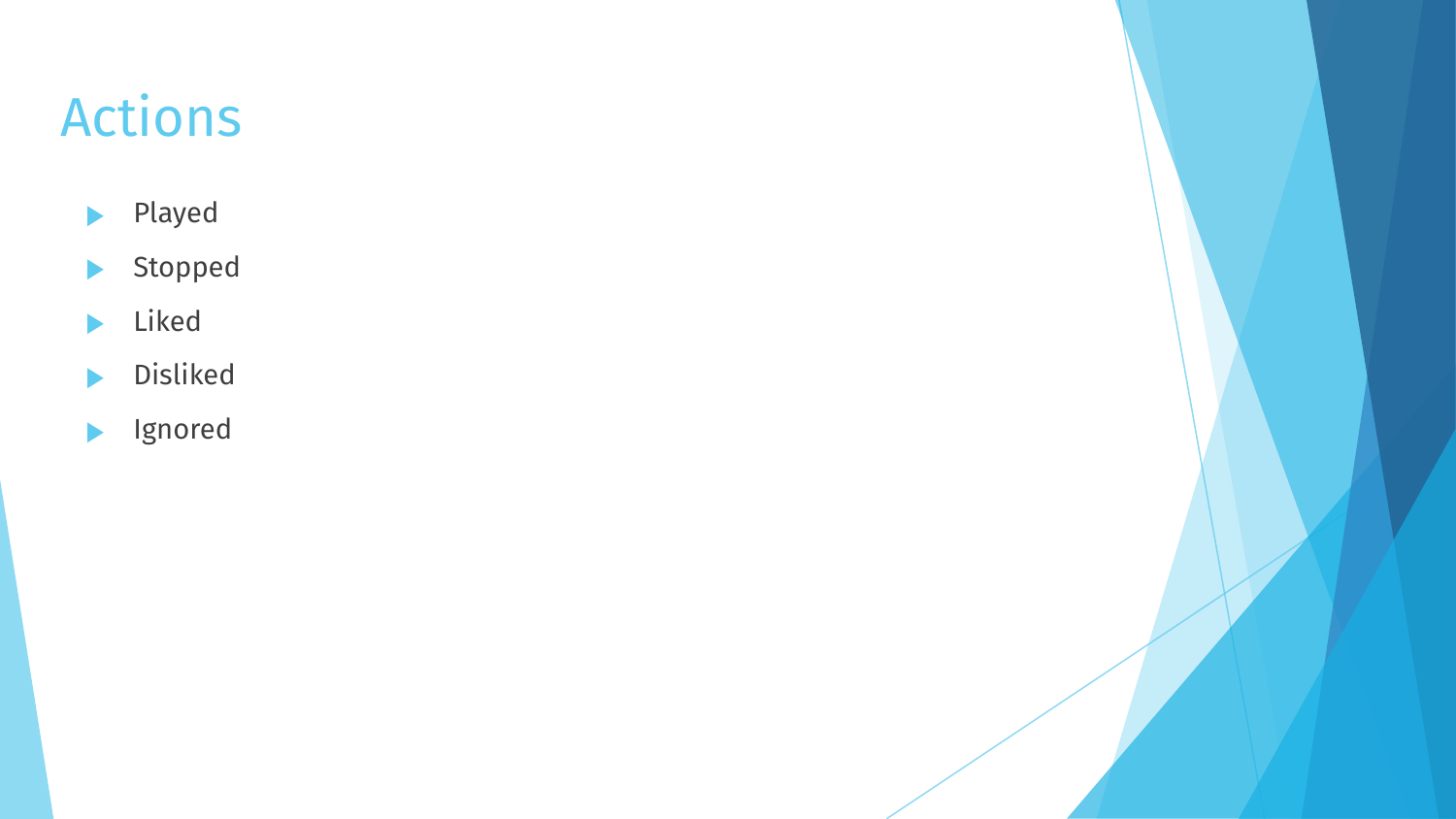

# Actions
Played
Stopped
Liked
Disliked
Ignored